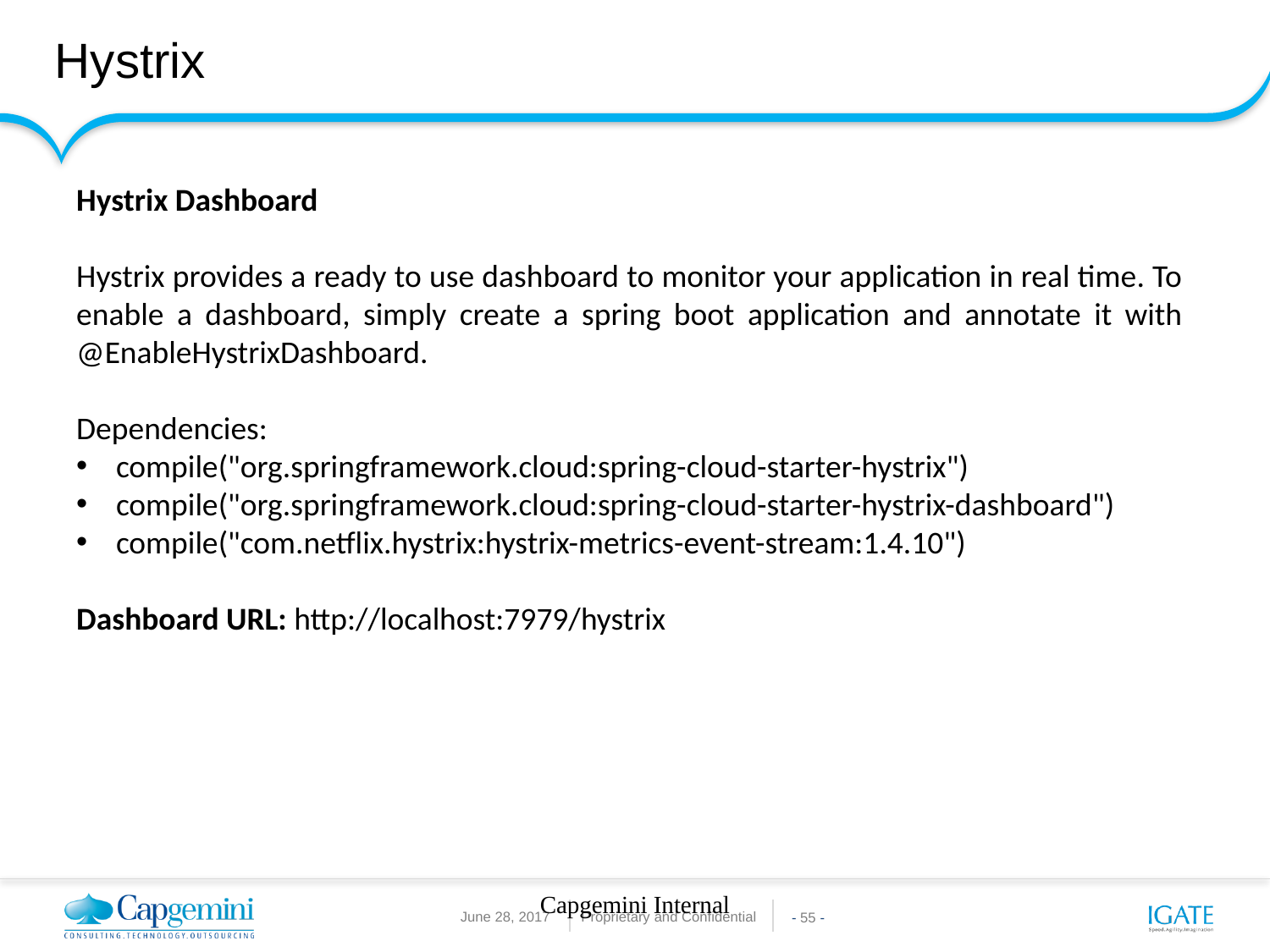

Hystrix
Hystrix Dashboard

Hystrix provides a ready to use dashboard to monitor your application in real time. To enable a dashboard, simply create a spring boot application and annotate it with @EnableHystrixDashboard.

Dependencies:
compile("org.springframework.cloud:spring-cloud-starter-hystrix")
compile("org.springframework.cloud:spring-cloud-starter-hystrix-dashboard")
compile("com.netflix.hystrix:hystrix-metrics-event-stream:1.4.10")

Dashboard URL: http://localhost:7979/hystrix

Capgemini Internal